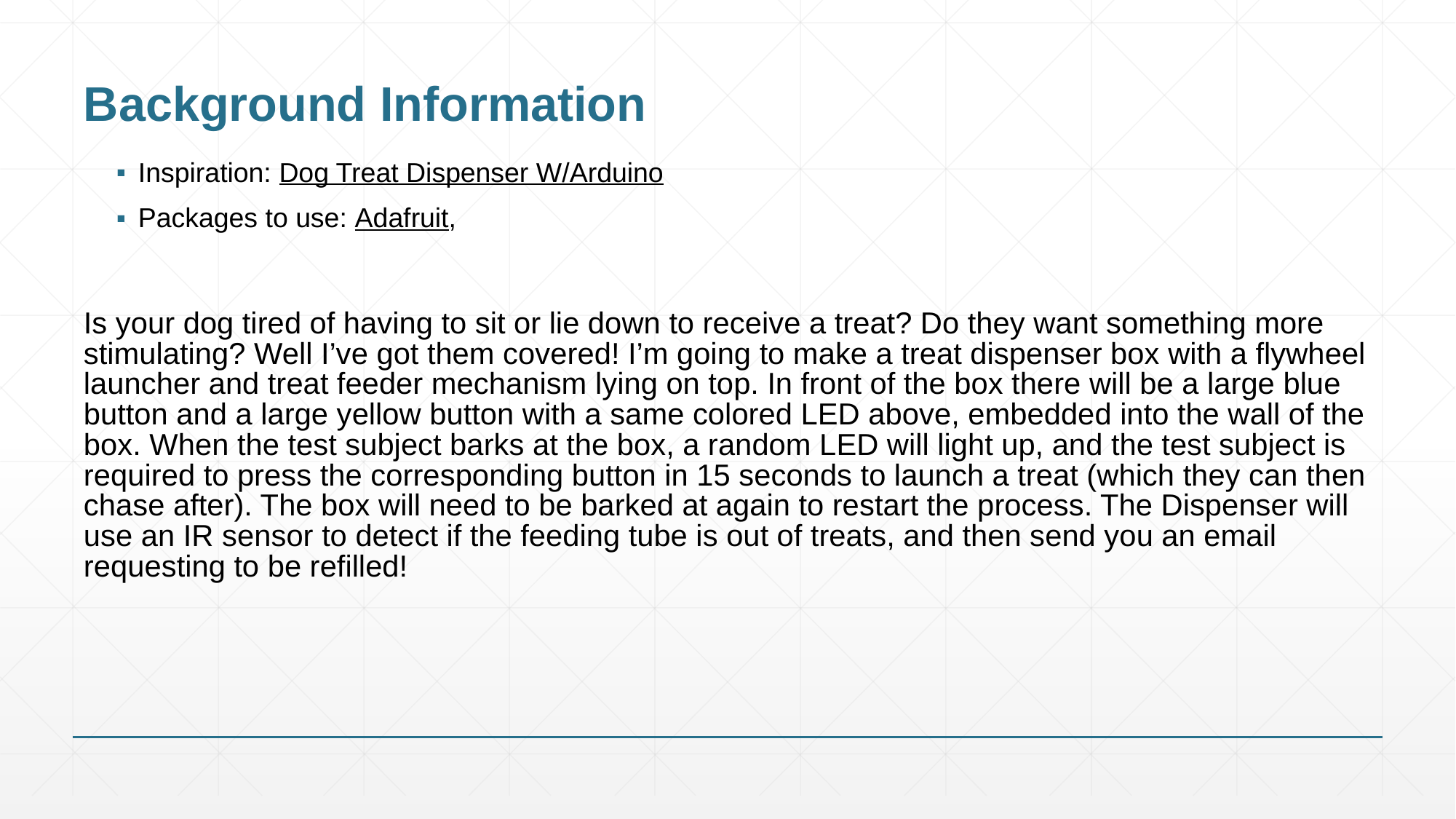

# Background Information
Inspiration: Dog Treat Dispenser W/Arduino
Packages to use: Adafruit,

Is your dog tired of having to sit or lie down to receive a treat? Do they want something more stimulating? Well I’ve got them covered! I’m going to make a treat dispenser box with a flywheel launcher and treat feeder mechanism lying on top. In front of the box there will be a large blue button and a large yellow button with a same colored LED above, embedded into the wall of the box. When the test subject barks at the box, a random LED will light up, and the test subject is required to press the corresponding button in 15 seconds to launch a treat (which they can then chase after). The box will need to be barked at again to restart the process. The Dispenser will use an IR sensor to detect if the feeding tube is out of treats, and then send you an email requesting to be refilled!